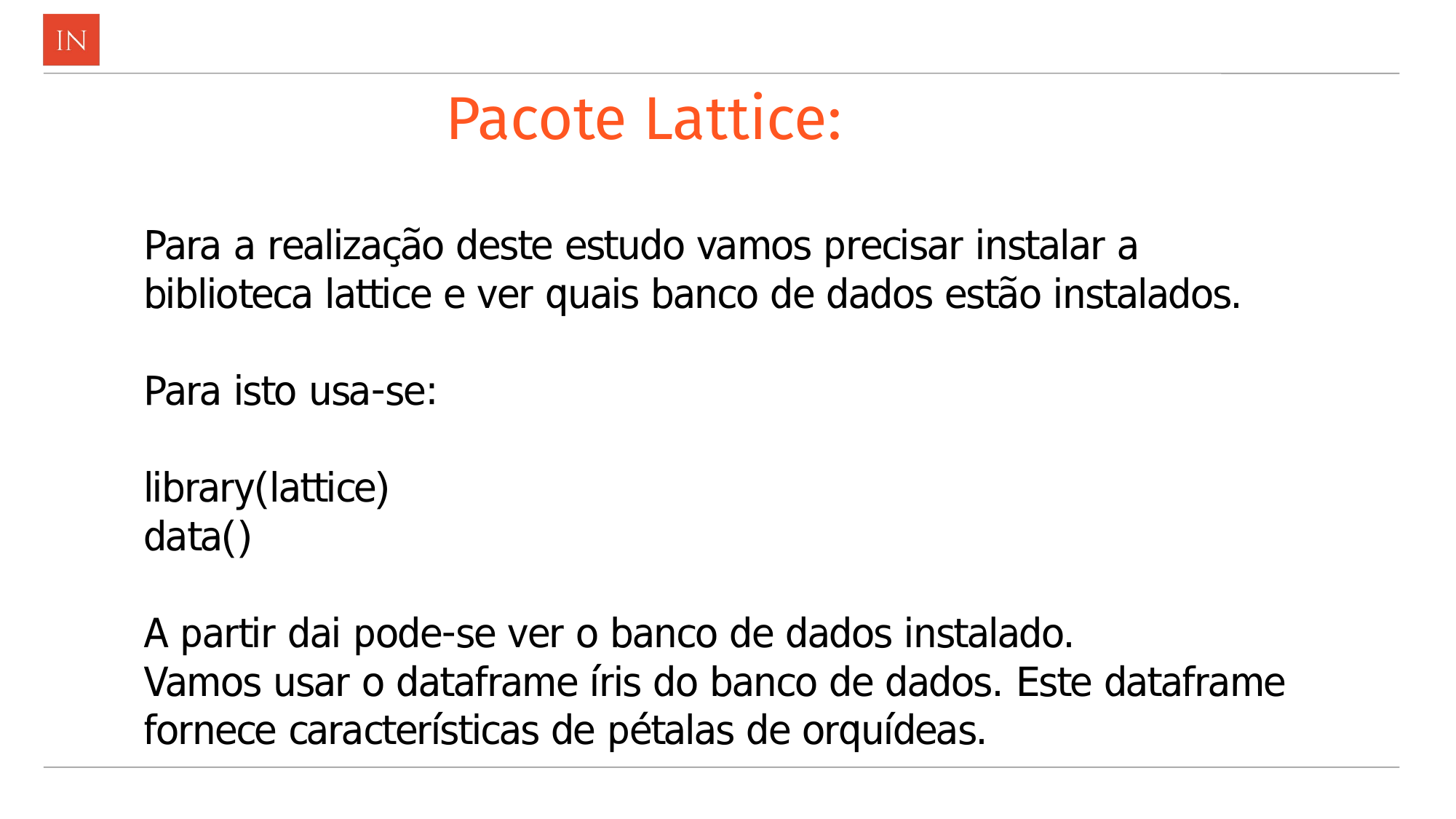

# Pacote Lattice:
Para a realização deste estudo vamos precisar instalar a biblioteca lattice e ver quais banco de dados estão instalados.

Para isto usa-se:

library(lattice)
data()

A partir dai pode-se ver o banco de dados instalado.
Vamos usar o dataframe íris do banco de dados. Este dataframe fornece características de pétalas de orquídeas.